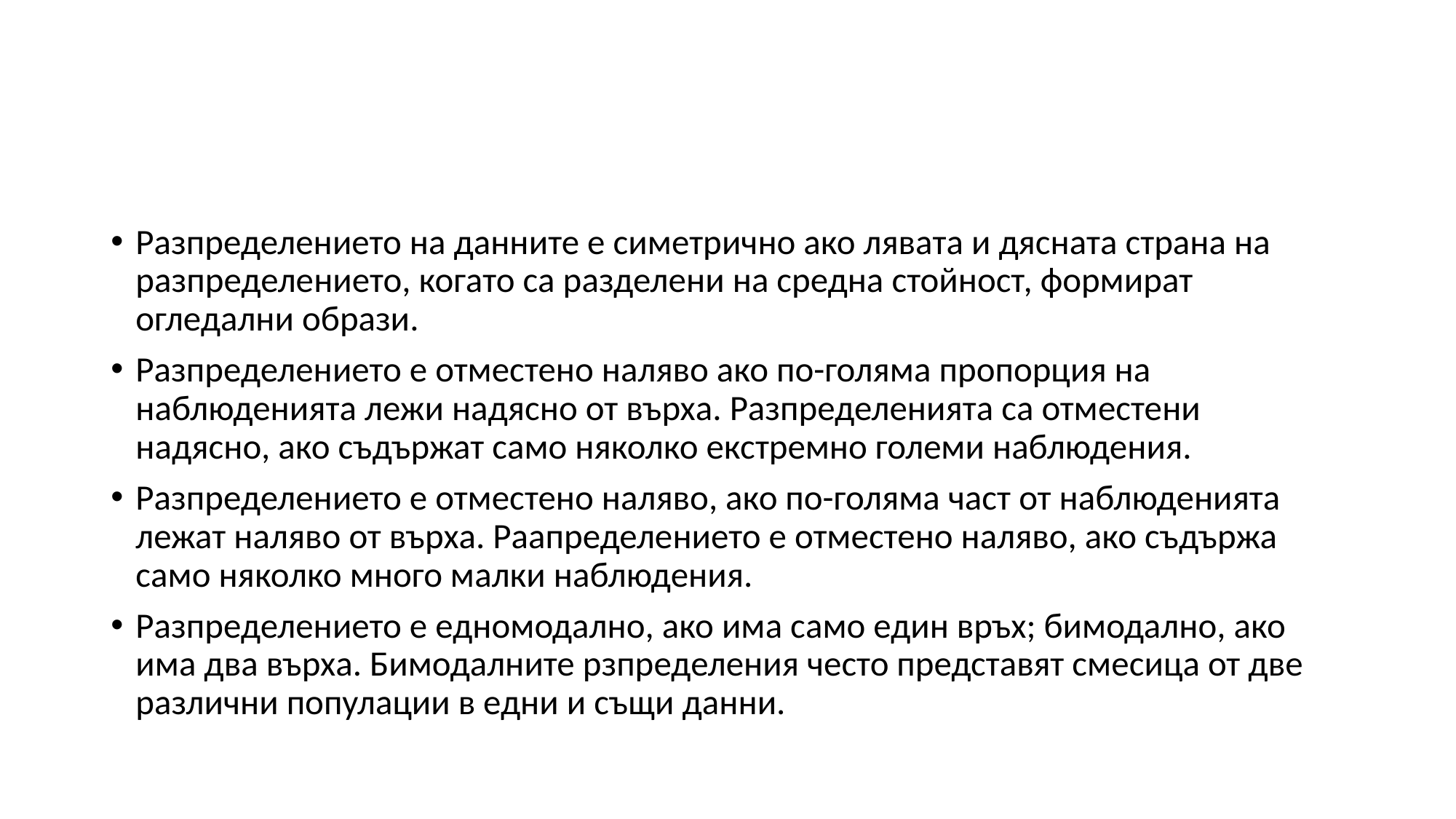

#
Разпределението на данните е симетрично ако лявата и дясната страна на разпределението, когато са разделени на средна стойност, формират огледални образи.
Разпределението е отместено наляво ако по-голяма пропорция на наблюденията лежи надясно от върха. Разпределенията са отместени надясно, ако съдържат само няколко екстремно големи наблюдения.
Разпределението е отместено наляво, ако по-голяма част от наблюденията лежат наляво от върха. Раапределението е отместено наляво, ако съдържа само няколко много малки наблюдения.
Разпределението е едномодално, ако има само един връх; бимодално, ако има два върха. Бимодалните рзпределения често представят смесица от две различни популации в едни и същи данни.